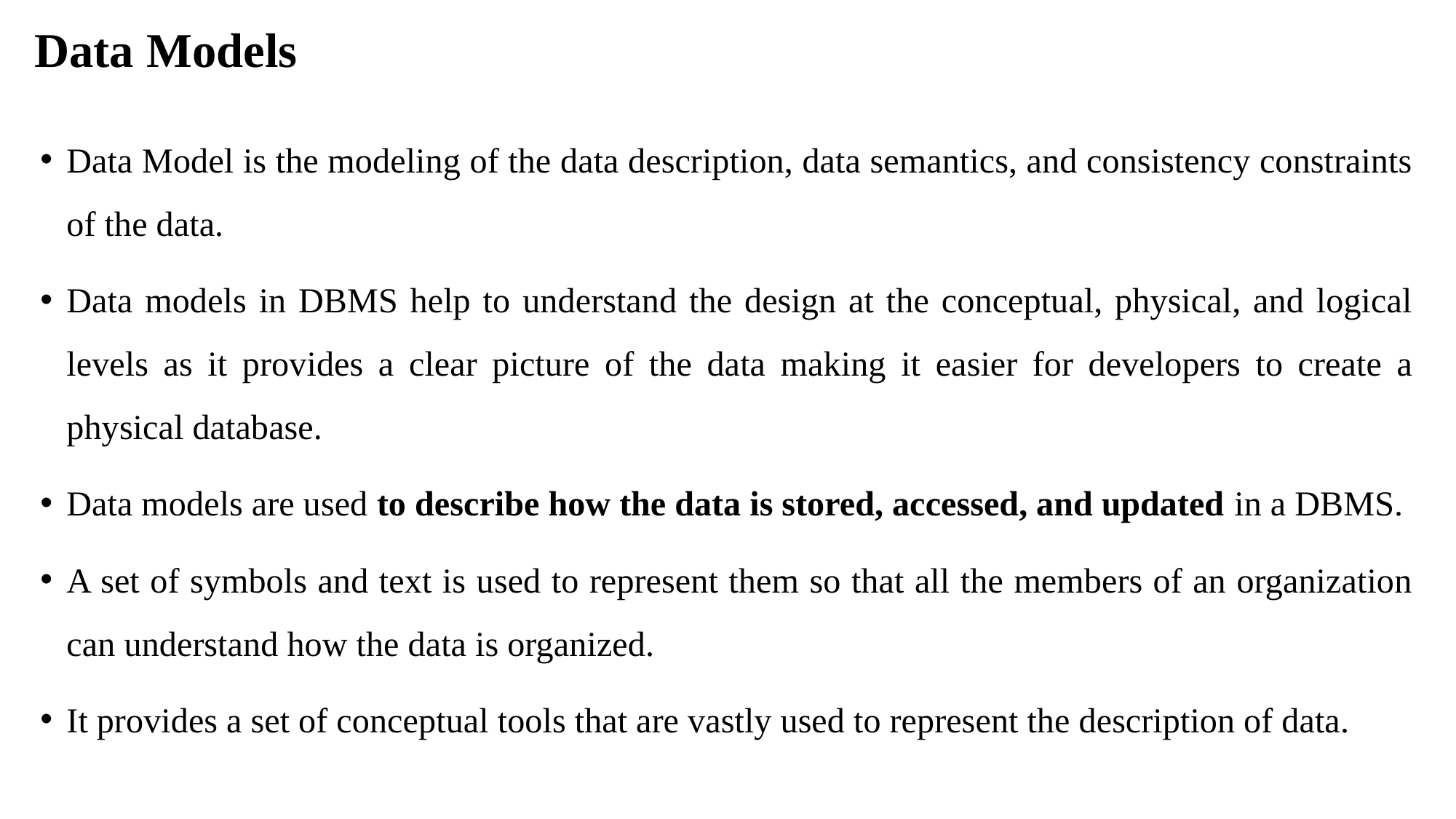

# Data Models
Data Model is the modeling of the data description, data semantics, and consistency constraints of the data.
Data models in DBMS help to understand the design at the conceptual, physical, and logical levels as it provides a clear picture of the data making it easier for developers to create a physical database.
Data models are used to describe how the data is stored, accessed, and updated in a DBMS.
A set of symbols and text is used to represent them so that all the members of an organization can understand how the data is organized.
It provides a set of conceptual tools that are vastly used to represent the description of data.